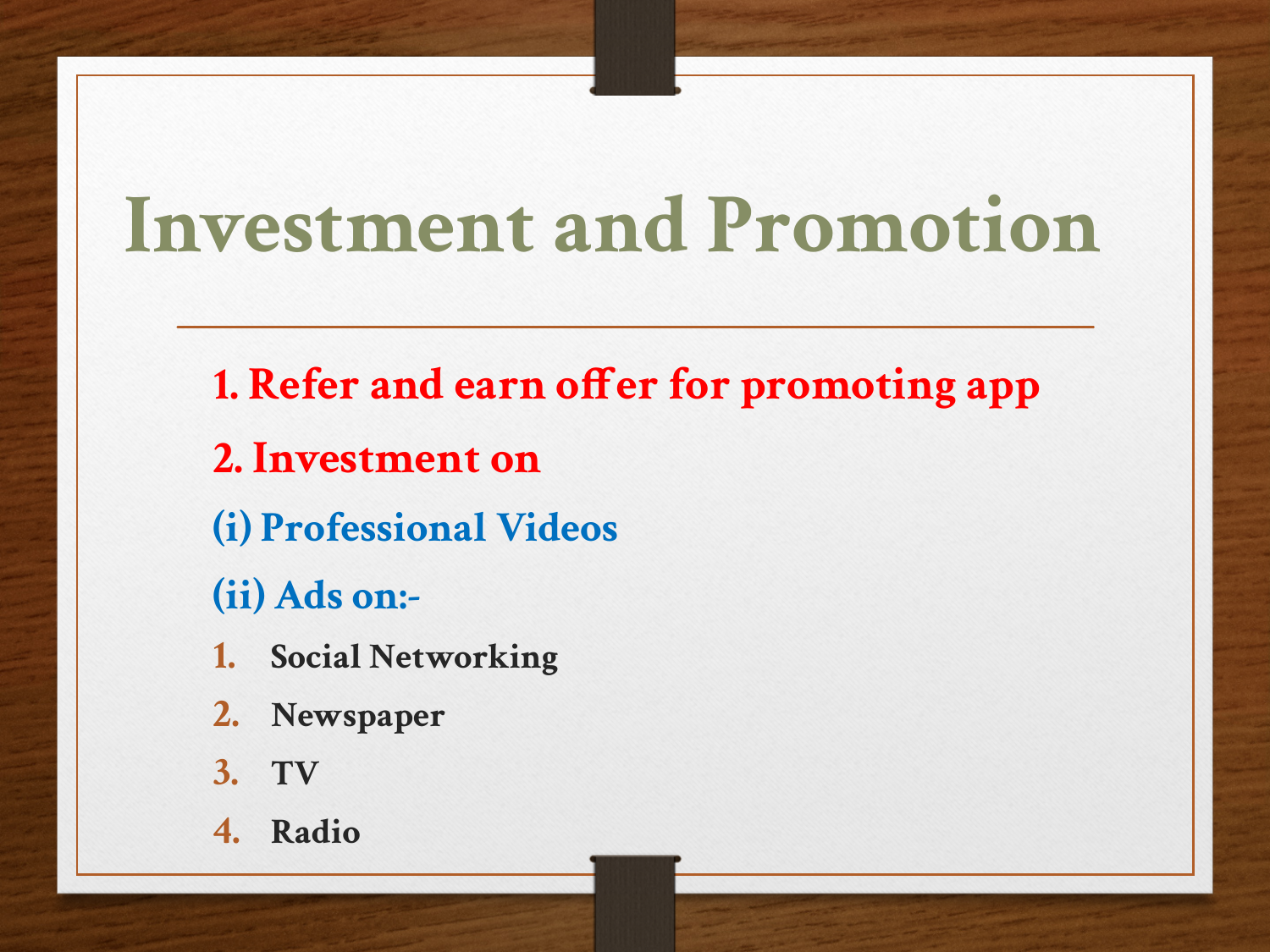

# Investment and Promotion
1. Refer and earn offer for promoting app
2. Investment on
(i) Professional Videos
(ii) Ads on:-
Social Networking
Newspaper
TV
Radio